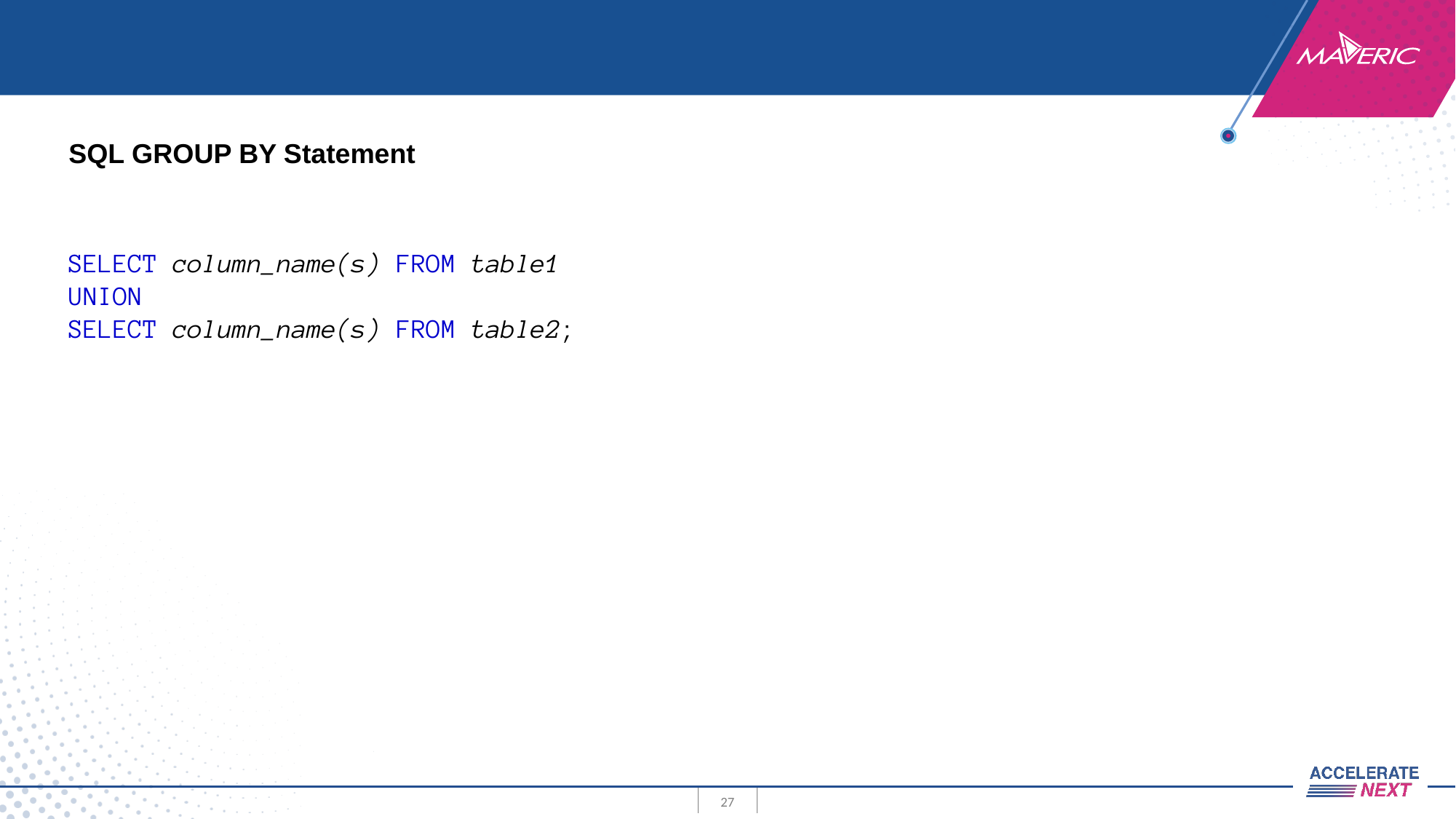

SQL GROUP BY Statement
SELECT column_name(s) FROM table1
UNION
SELECT column_name(s) FROM table2;
27